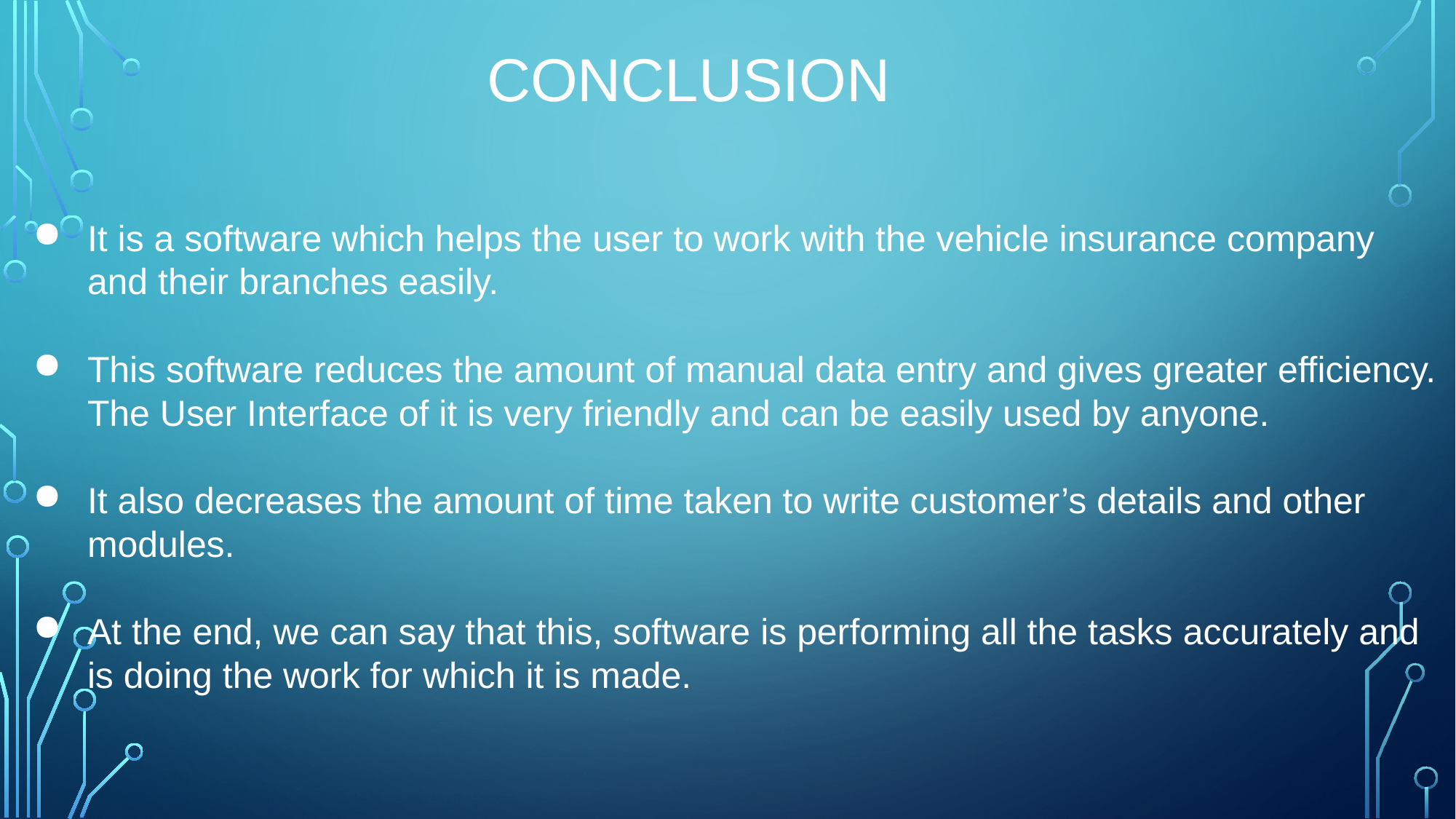

CONCLUSION
It is a software which helps the user to work with the vehicle insurance company and their branches easily.

This software reduces the amount of manual data entry and gives greater efficiency. The User Interface of it is very friendly and can be easily used by anyone.

It also decreases the amount of time taken to write customer’s details and other modules.

At the end, we can say that this, software is performing all the tasks accurately and is doing the work for which it is made.